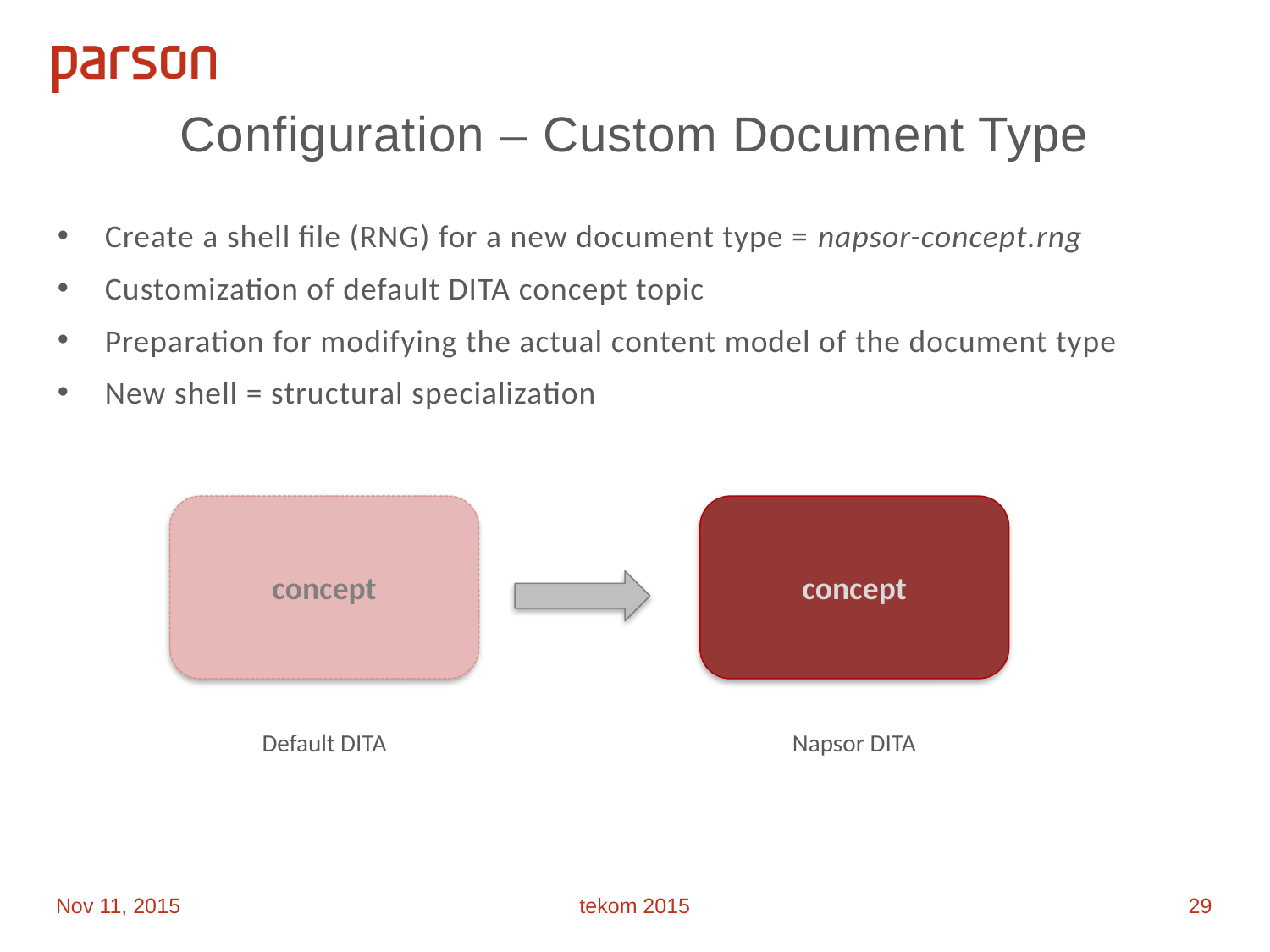

# Configuration – Custom Document Type
Create a shell file (RNG) for a new document type = napsor-concept.rng
Customization of default DITA concept topic
Preparation for modifying the actual content model of the document type
New shell = structural specialization

concept
concept

Default DITA
Napsor DITA